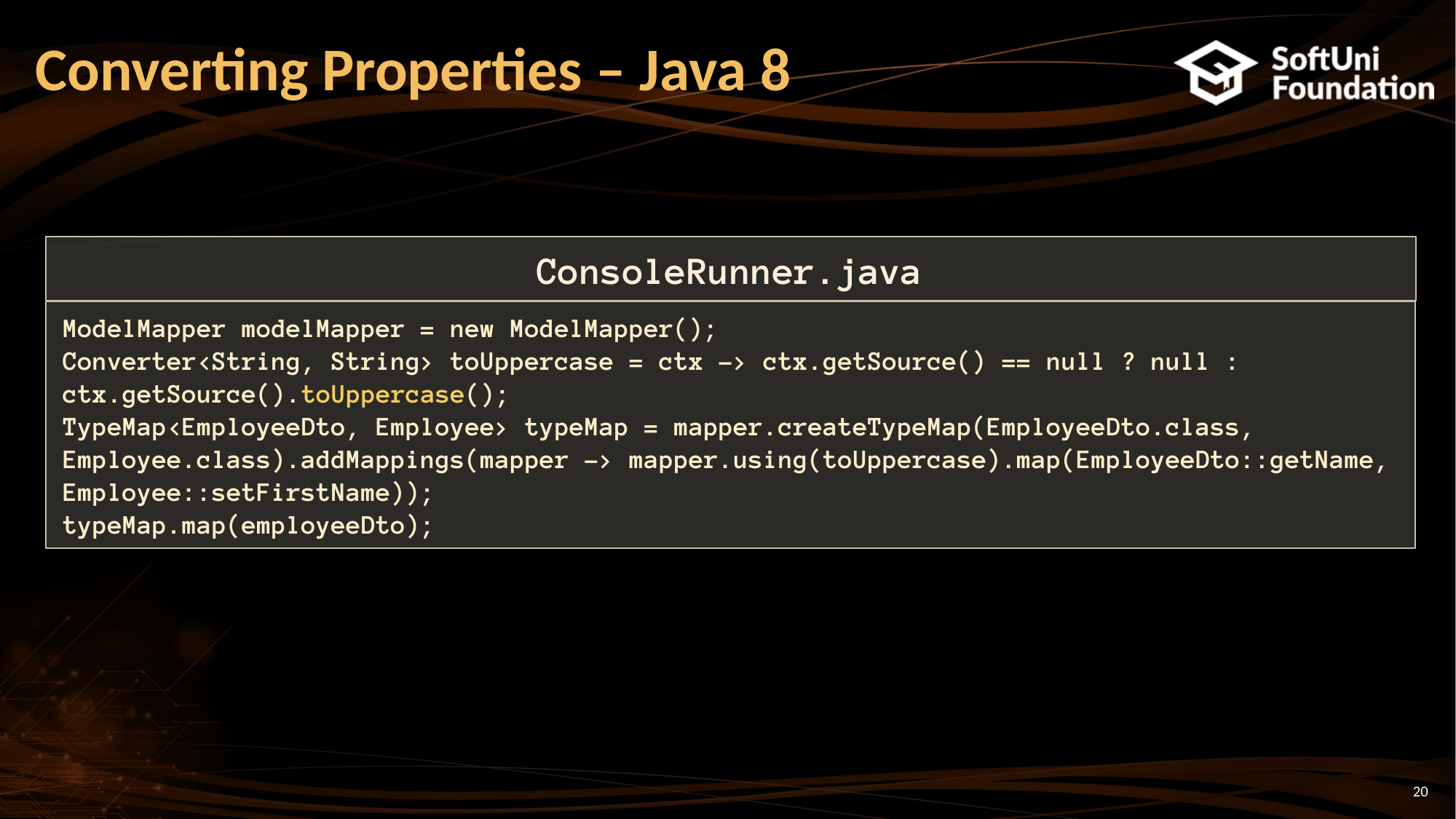

# Converting Properties – Java 8
ConsoleRunner.java
ModelMapper modelMapper = new ModelMapper();
Converter<String, String> toUppercase = ctx -> ctx.getSource() == null ? null : 	ctx.getSource().toUppercase();
TypeMap<EmployeeDto, Employee> typeMap = mapper.createTypeMap(EmployeeDto.class, Employee.class).addMappings(mapper -> mapper.using(toUppercase).map(EmployeeDto::getName, Employee::setFirstName));
typeMap.map(employeeDto);
20